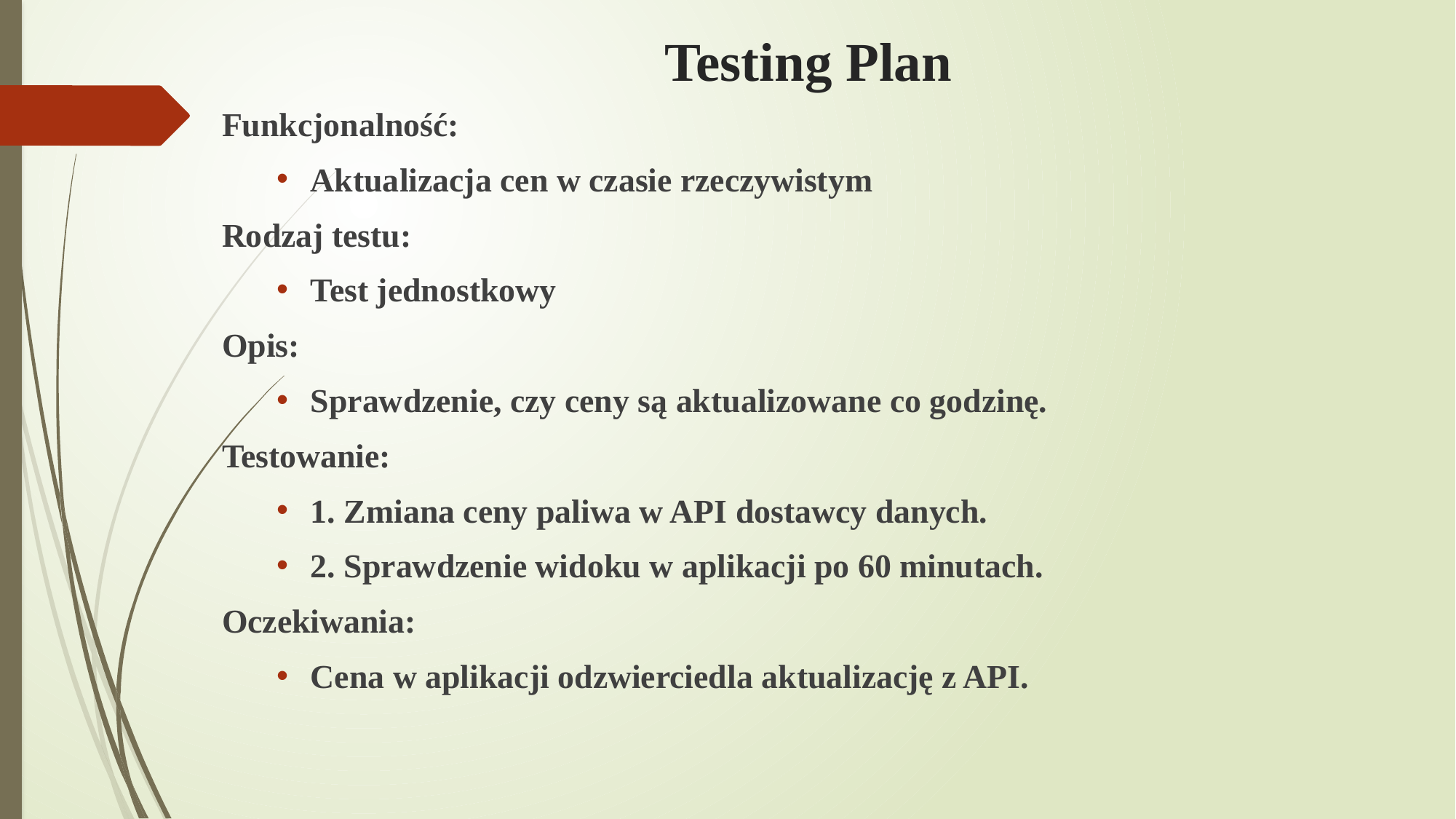

# Testing Plan
Funkcjonalność:
Aktualizacja cen w czasie rzeczywistym
Rodzaj testu:
Test jednostkowy
Opis:
Sprawdzenie, czy ceny są aktualizowane co godzinę.
Testowanie:
1. Zmiana ceny paliwa w API dostawcy danych.
2. Sprawdzenie widoku w aplikacji po 60 minutach.
Oczekiwania:
Cena w aplikacji odzwierciedla aktualizację z API.